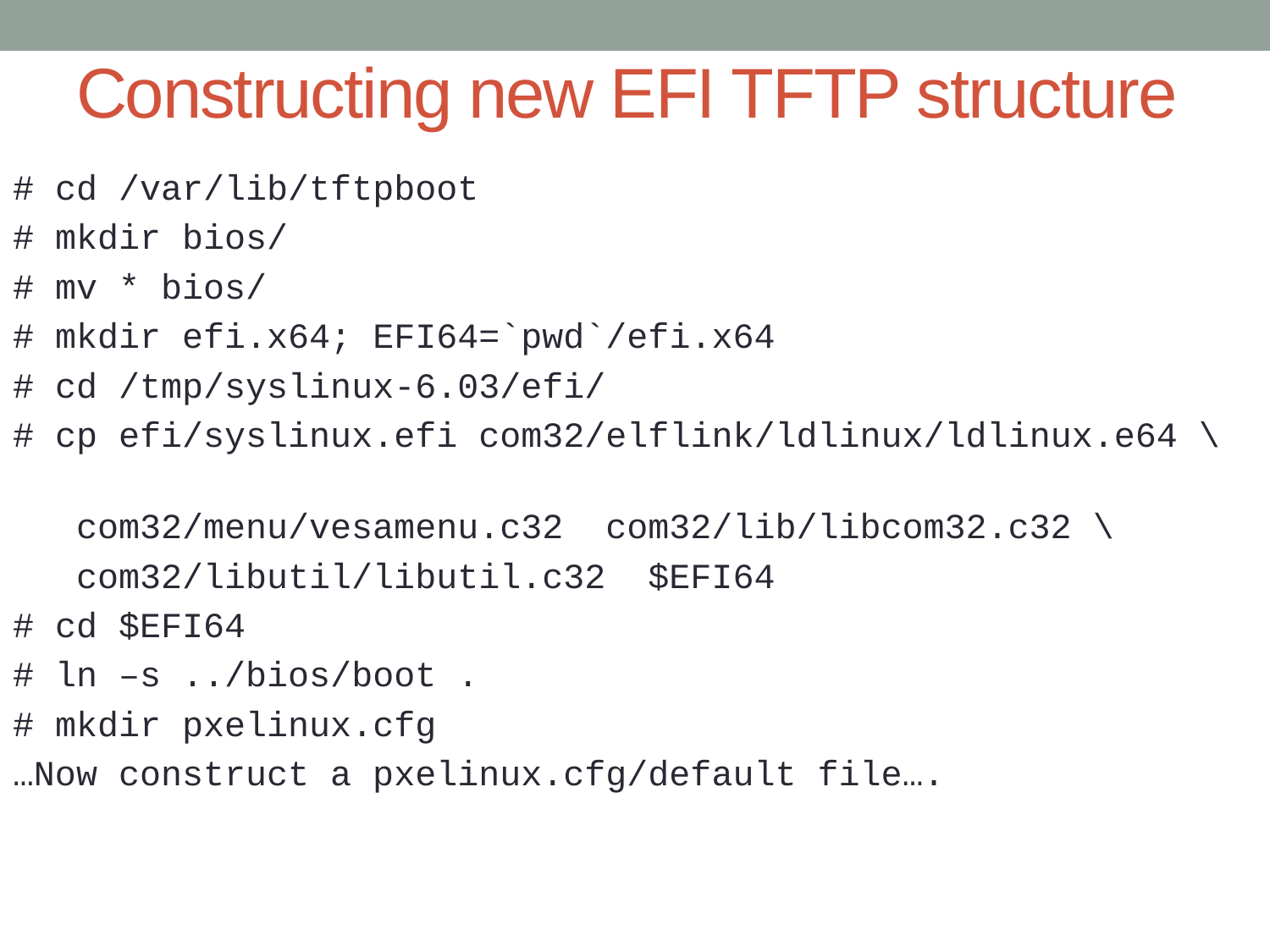

# Constructing new EFI TFTP structure
# cd /var/lib/tftpboot
# mkdir bios/
# mv * bios/
# mkdir efi.x64; EFI64=`pwd`/efi.x64
# cd /tmp/syslinux-6.03/efi/
# cp efi/syslinux.efi com32/elflink/ldlinux/ldlinux.e64 \
   com32/menu/vesamenu.c32  com32/lib/libcom32.c32 \
   com32/libutil/libutil.c32  $EFI64
# cd $EFI64
# ln –s ../bios/boot .
# mkdir pxelinux.cfg
…Now construct a pxelinux.cfg/default file….